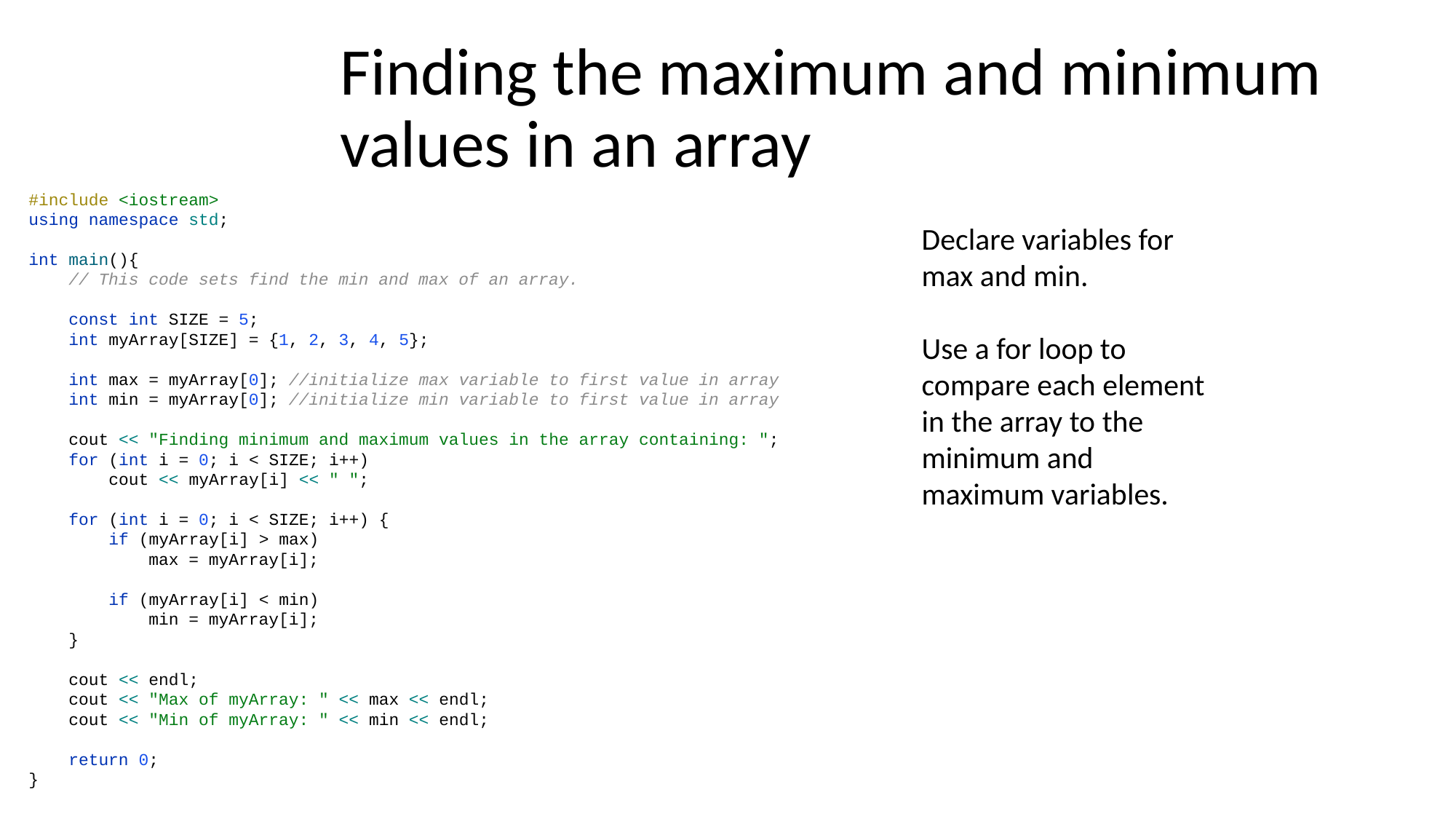

# Finding the maximum and minimum values in an array
#include <iostream>
using namespace std;
int main(){
    // This code sets find the min and max of an array.
    const int SIZE = 5;
    int myArray[SIZE] = {1, 2, 3, 4, 5};
    int max = myArray[0]; //initialize max variable to first value in array
    int min = myArray[0]; //initialize min variable to first value in array
    cout << "Finding minimum and maximum values in the array containing: ";
    for (int i = 0; i < SIZE; i++)
        cout << myArray[i] << " ";
    for (int i = 0; i < SIZE; i++) {
        if (myArray[i] > max)
            max = myArray[i];
        if (myArray[i] < min)
            min = myArray[i];
    }
    cout << endl;
    cout << "Max of myArray: " << max << endl;
    cout << "Min of myArray: " << min << endl;
    return 0;
}
Declare variables for max and min.

Use a for loop to compare each element in the array to the minimum and maximum variables.